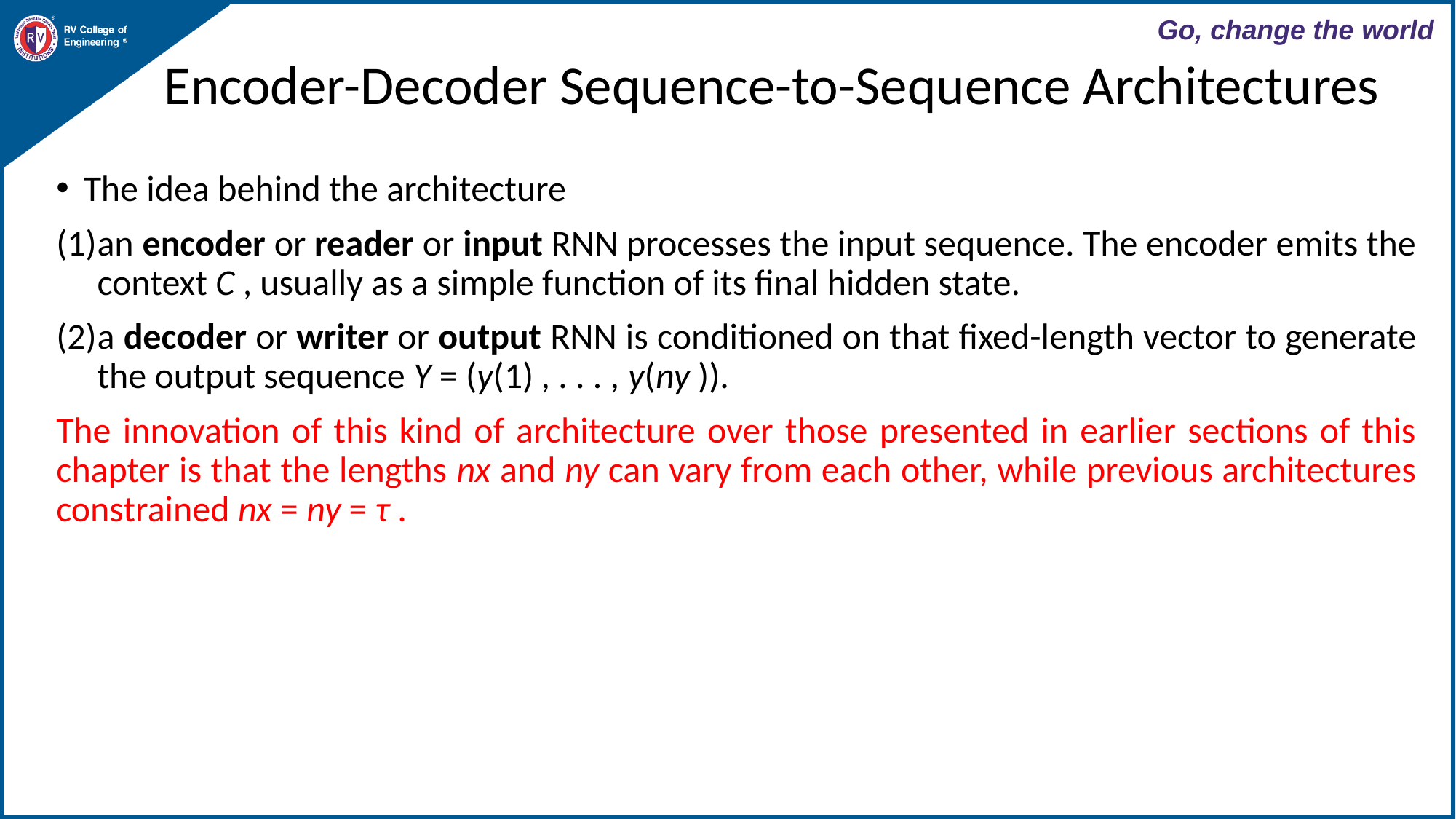

# Encoder-Decoder Sequence-to-Sequence Architectures
The idea behind the architecture
an encoder or reader or input RNN processes the input sequence. The encoder emits the context C , usually as a simple function of its final hidden state.
a decoder or writer or output RNN is conditioned on that fixed-length vector to generate the output sequence Y = (y(1) , . . . , y(ny )).
The innovation of this kind of architecture over those presented in earlier sections of this chapter is that the lengths nx and ny can vary from each other, while previous architectures constrained nx = ny = τ .